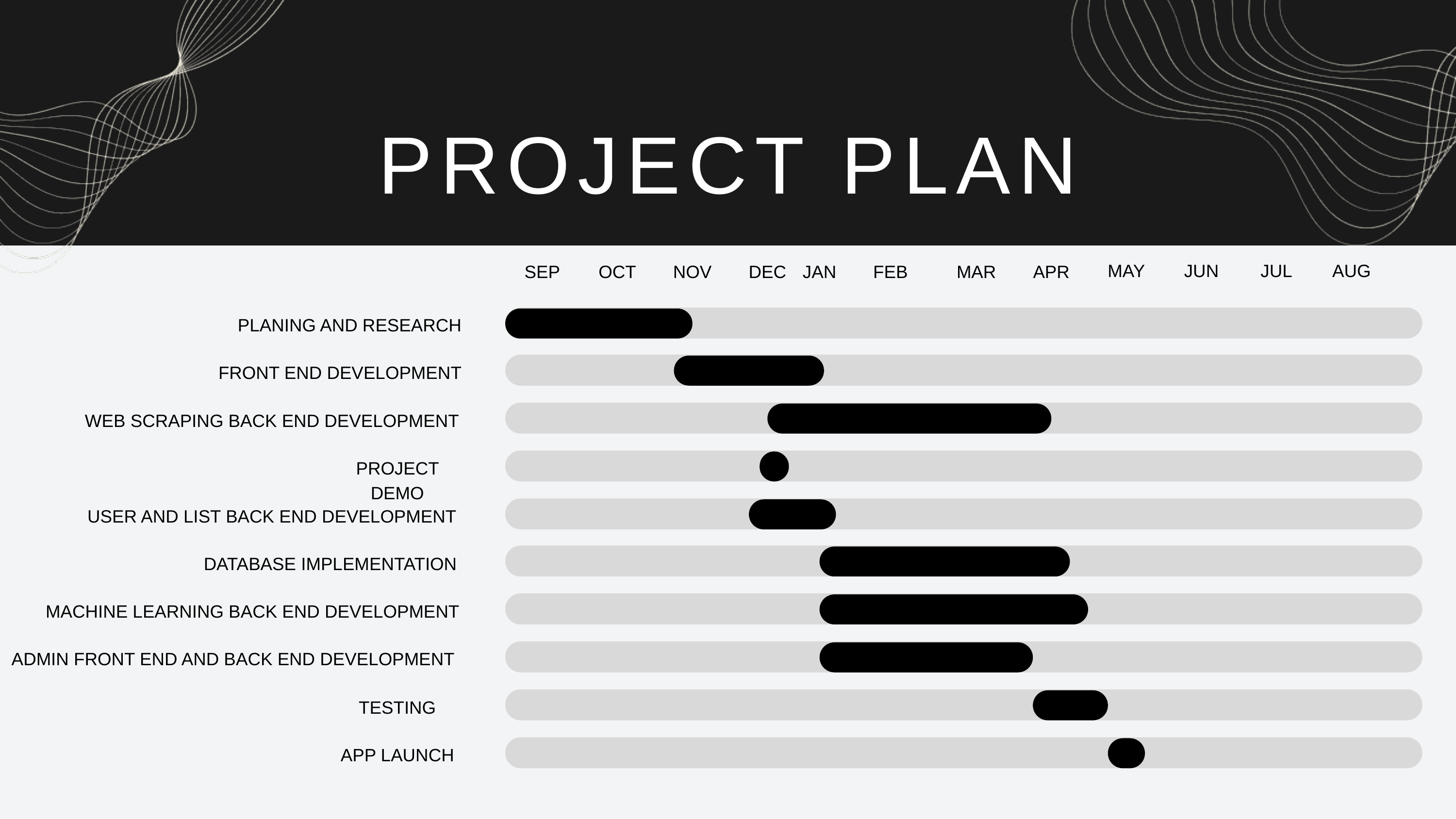

PROJECT PLAN

MAY
JUN
JUL
AUG
SEP
OCT
NOV
DEC
JAN
FEB
MAR
APR

PLANING AND RESEARCH
FRONT END DEVELOPMENT
WEB SCRAPING BACK END DEVELOPMENT

PROJECT DEMO

USER AND LIST BACK END DEVELOPMENT
DATABASE IMPLEMENTATION

MACHINE LEARNING BACK END DEVELOPMENT
ADMIN FRONT END AND BACK END DEVELOPMENT

TESTING

APP LAUNCH